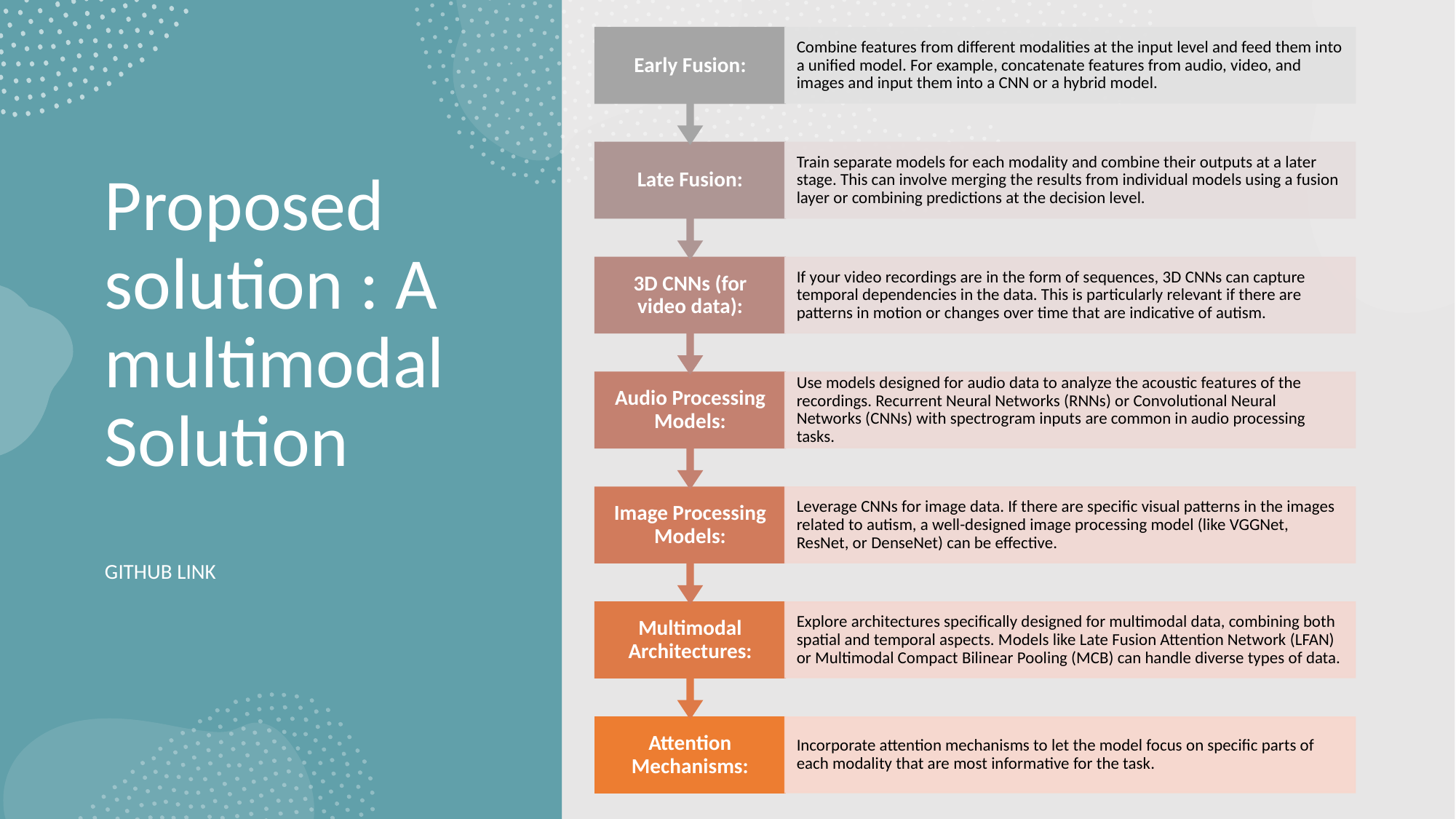

Attention Mechanisms:
Incorporate attention mechanisms to let the model focus on specific parts of each modality that are most informative for the task.
Multimodal Architectures:
Explore architectures specifically designed for multimodal data, combining both spatial and temporal aspects. Models like Late Fusion Attention Network (LFAN) or Multimodal Compact Bilinear Pooling (MCB) can handle diverse types of data.
Image Processing Models:
Leverage CNNs for image data. If there are specific visual patterns in the images related to autism, a well-designed image processing model (like VGGNet, ResNet, or DenseNet) can be effective.
Audio Processing Models:
Use models designed for audio data to analyze the acoustic features of the recordings. Recurrent Neural Networks (RNNs) or Convolutional Neural Networks (CNNs) with spectrogram inputs are common in audio processing tasks.
3D CNNs (for video data):
If your video recordings are in the form of sequences, 3D CNNs can capture temporal dependencies in the data. This is particularly relevant if there are patterns in motion or changes over time that are indicative of autism.
Late Fusion:
Train separate models for each modality and combine their outputs at a later stage. This can involve merging the results from individual models using a fusion layer or combining predictions at the decision level.
Early Fusion:
Combine features from different modalities at the input level and feed them into a unified model. For example, concatenate features from audio, video, and images and input them into a CNN or a hybrid model.
# Proposed solution : A multimodal Solution GITHUB LINK